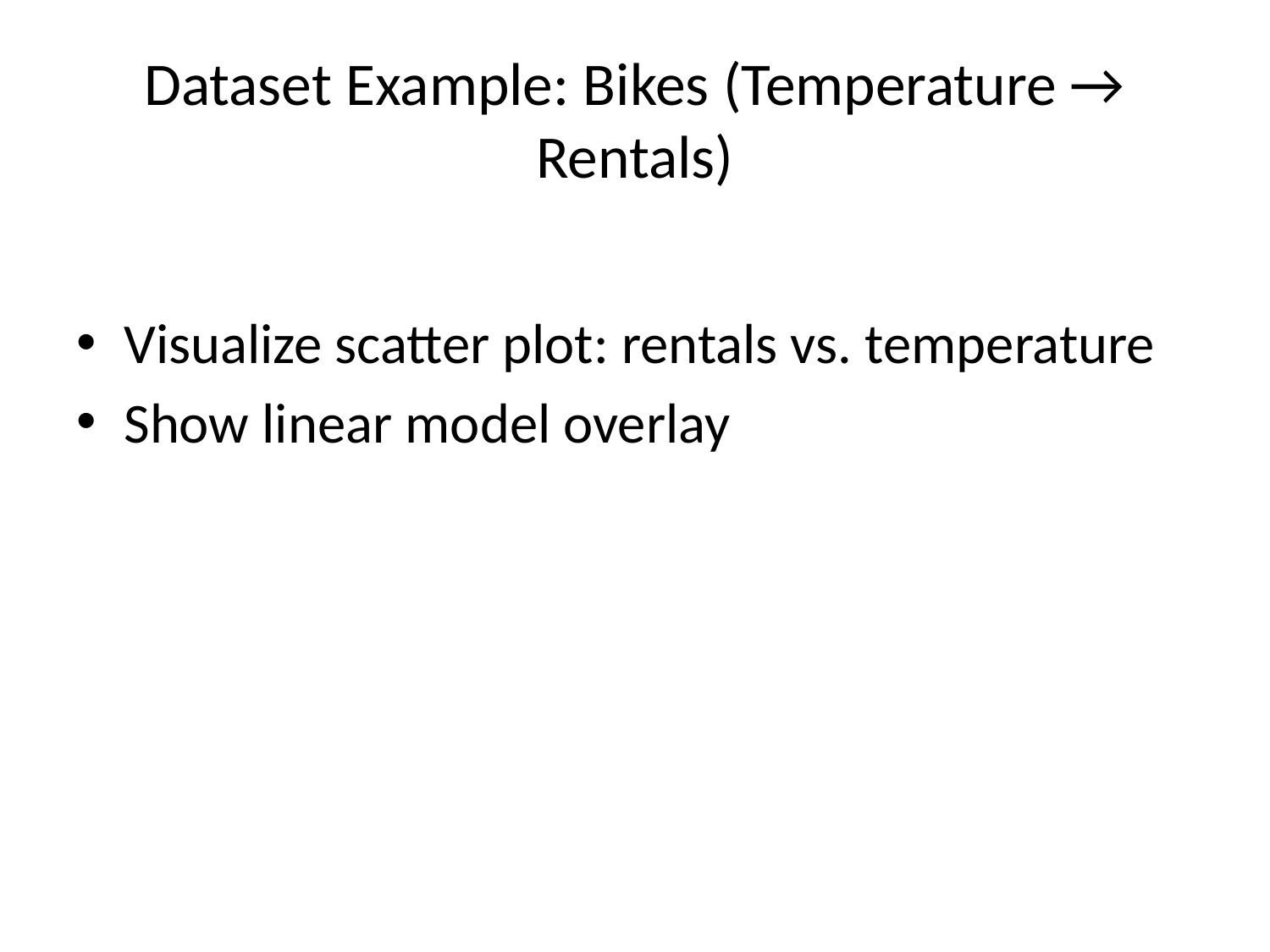

# Dataset Example: Bikes (Temperature → Rentals)

Visualize scatter plot: rentals vs. temperature
Show linear model overlay